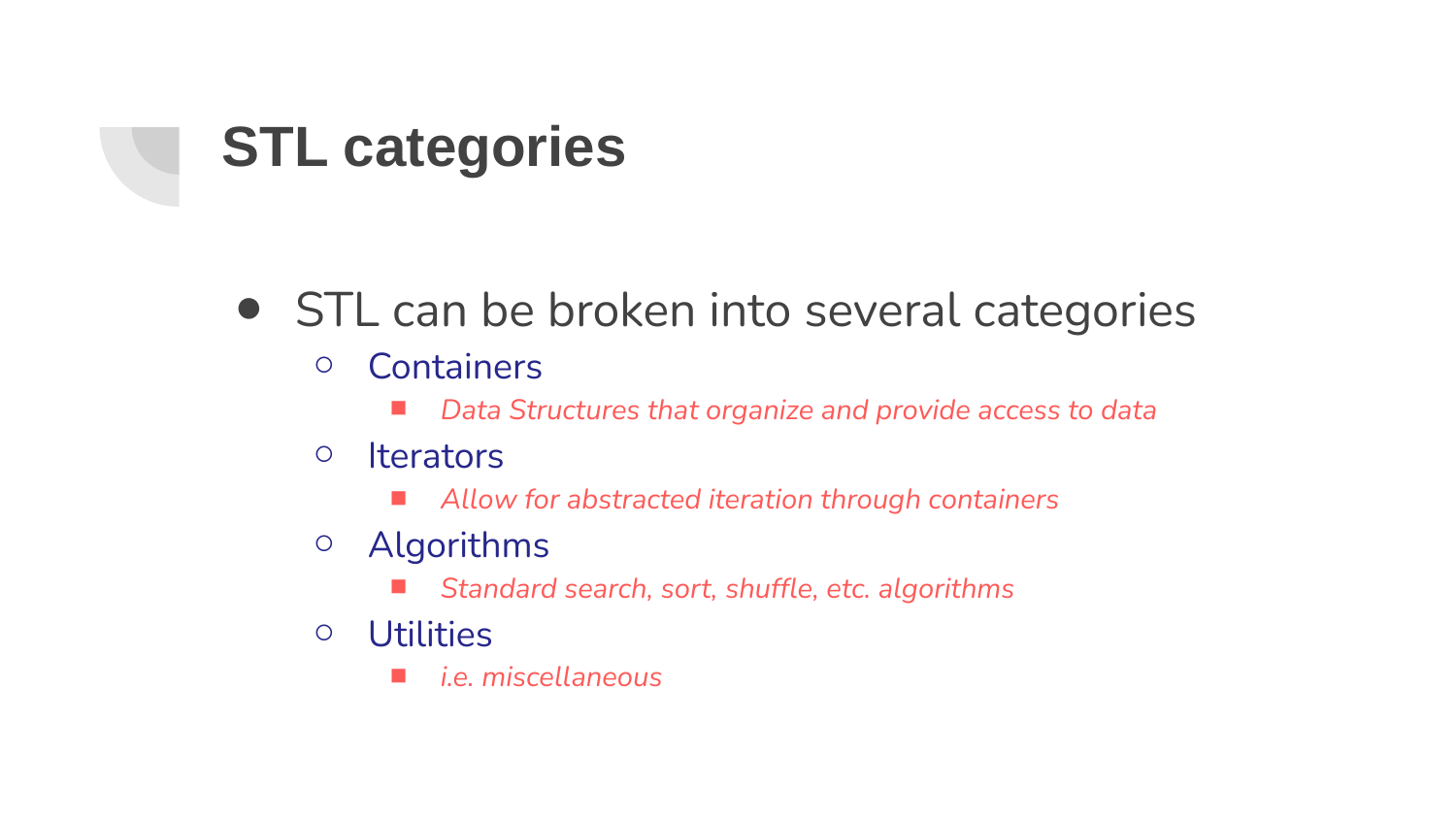

# STL categories
STL can be broken into several categories
Containers
Data Structures that organize and provide access to data
Iterators
Allow for abstracted iteration through containers
Algorithms
Standard search, sort, shuffle, etc. algorithms
Utilities
i.e. miscellaneous